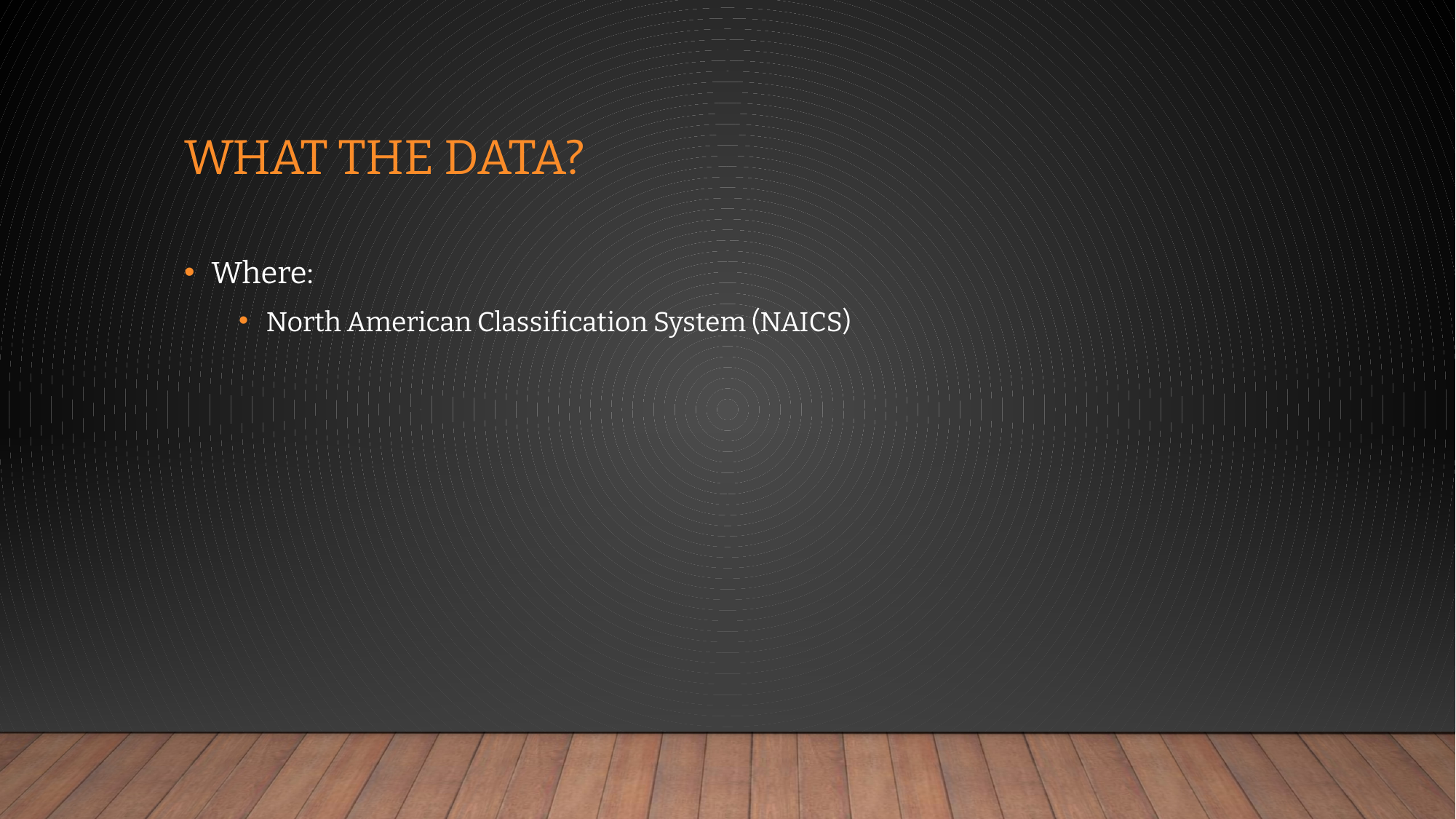

# What the data?
Where:
North American Classification System (NAICS)